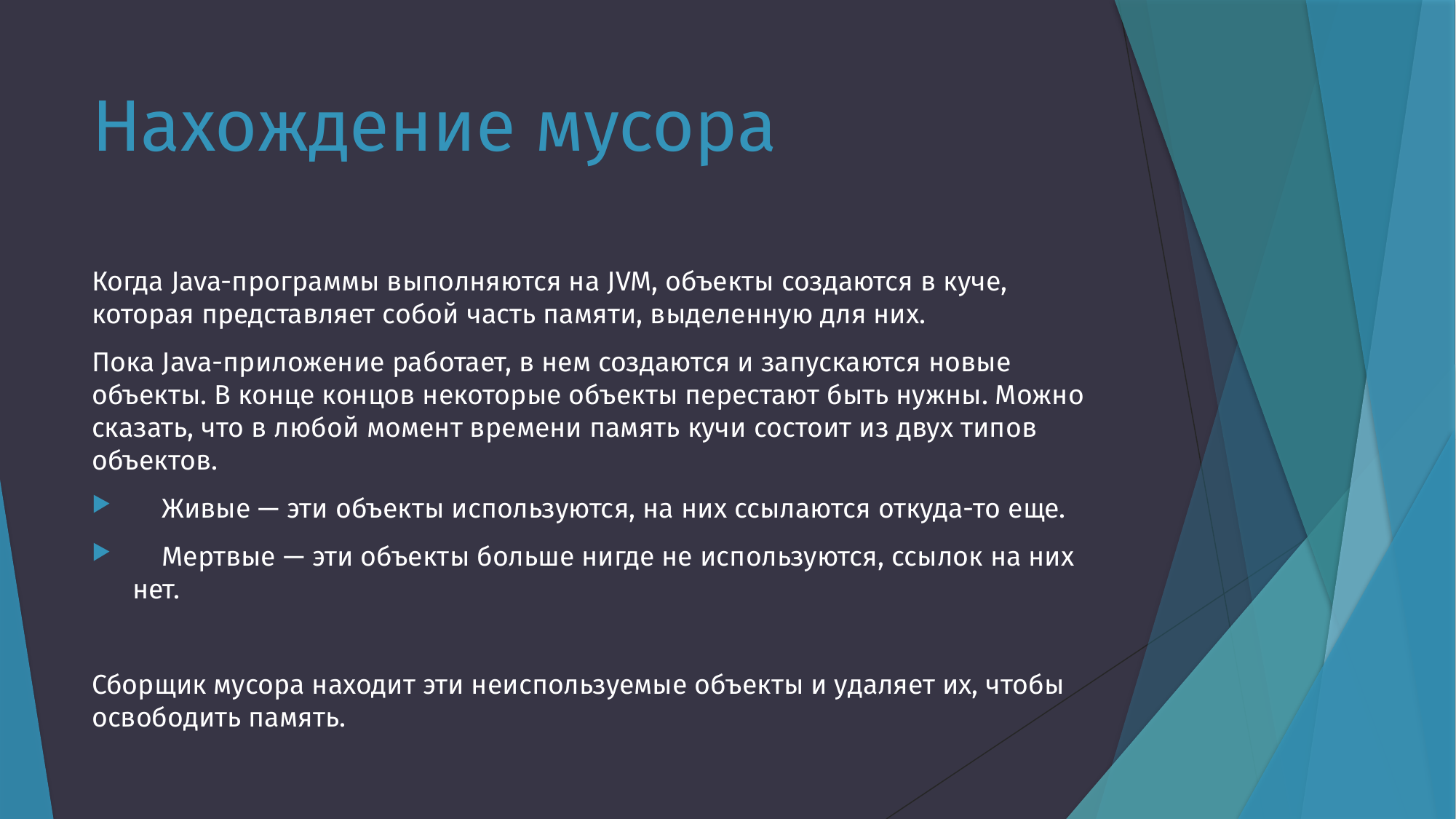

# Нахождение мусора
Когда Java-программы выполняются на JVM, объекты создаются в куче, которая представляет собой часть памяти, выделенную для них.
Пока Java-приложение работает, в нем создаются и запускаются новые объекты. В конце концов некоторые объекты перестают быть нужны. Можно сказать, что в любой момент времени память кучи состоит из двух типов объектов.
    Живые — эти объекты используются, на них ссылаются откуда-то еще.
    Мертвые — эти объекты больше нигде не используются, ссылок на них нет.

Сборщик мусора находит эти неиспользуемые объекты и удаляет их, чтобы освободить память.